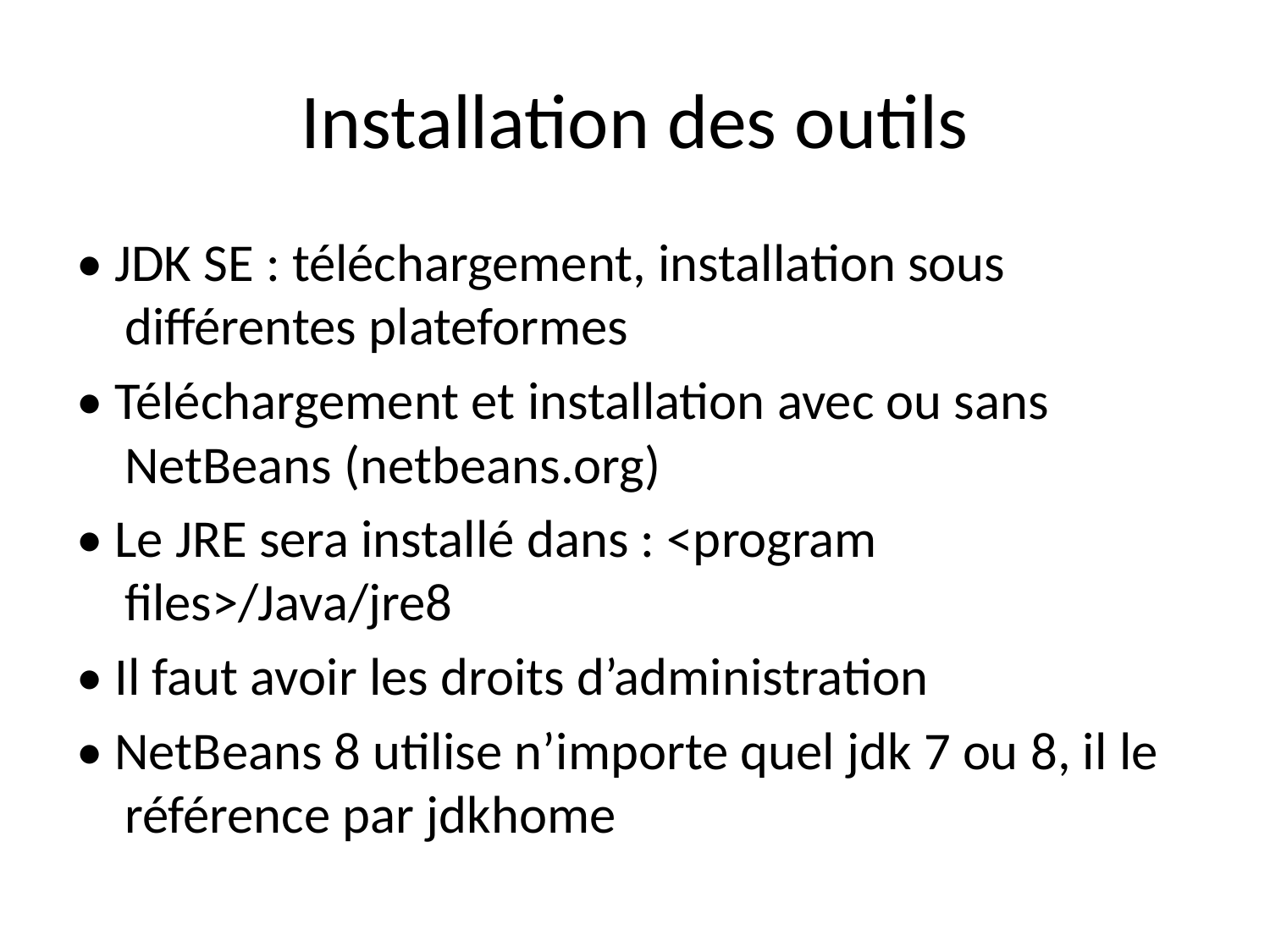

# Installation des outils
• JDK SE : téléchargement, installation sous différentes plateformes
• Téléchargement et installation avec ou sans NetBeans (netbeans.org)
• Le JRE sera installé dans : <program files>/Java/jre8
• Il faut avoir les droits d’administration
• NetBeans 8 utilise n’importe quel jdk 7 ou 8, il le référence par jdkhome